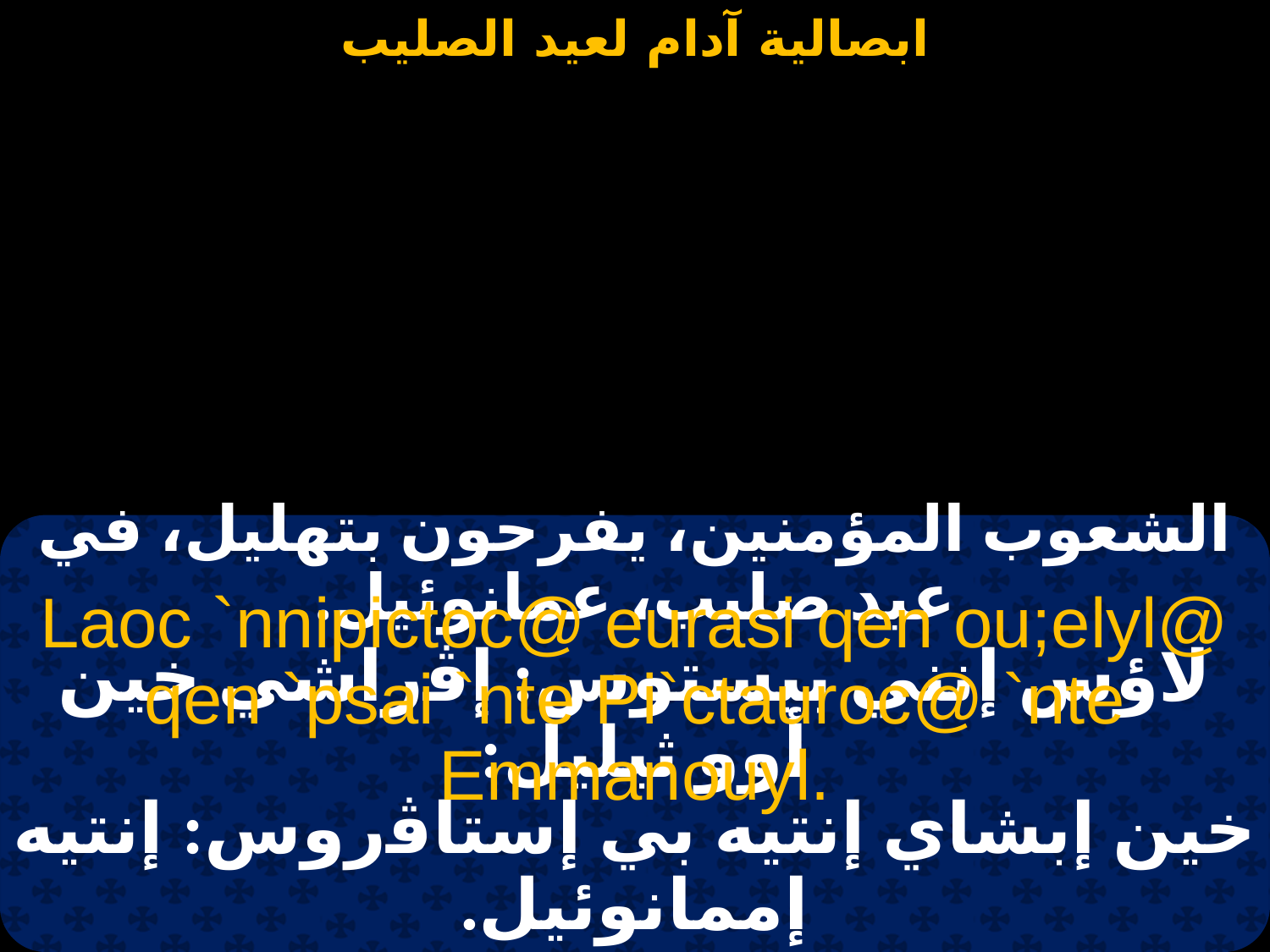

#
الشعوب المؤمنين، يفرحون بتهليل، في عيد صليب، عمانوئيل.
Laoc `nnipictoc@ eurasi qen ou;elyl@ qen `psai `nte Pi`ctauroc@ `nte Emmanouyl.
لاؤس إنني بيستوس: إﭬراشي خين أوو ثيليل:
خين إبشاي إنتيه بي إستاﭬروس: إنتيه إممانوئيل.